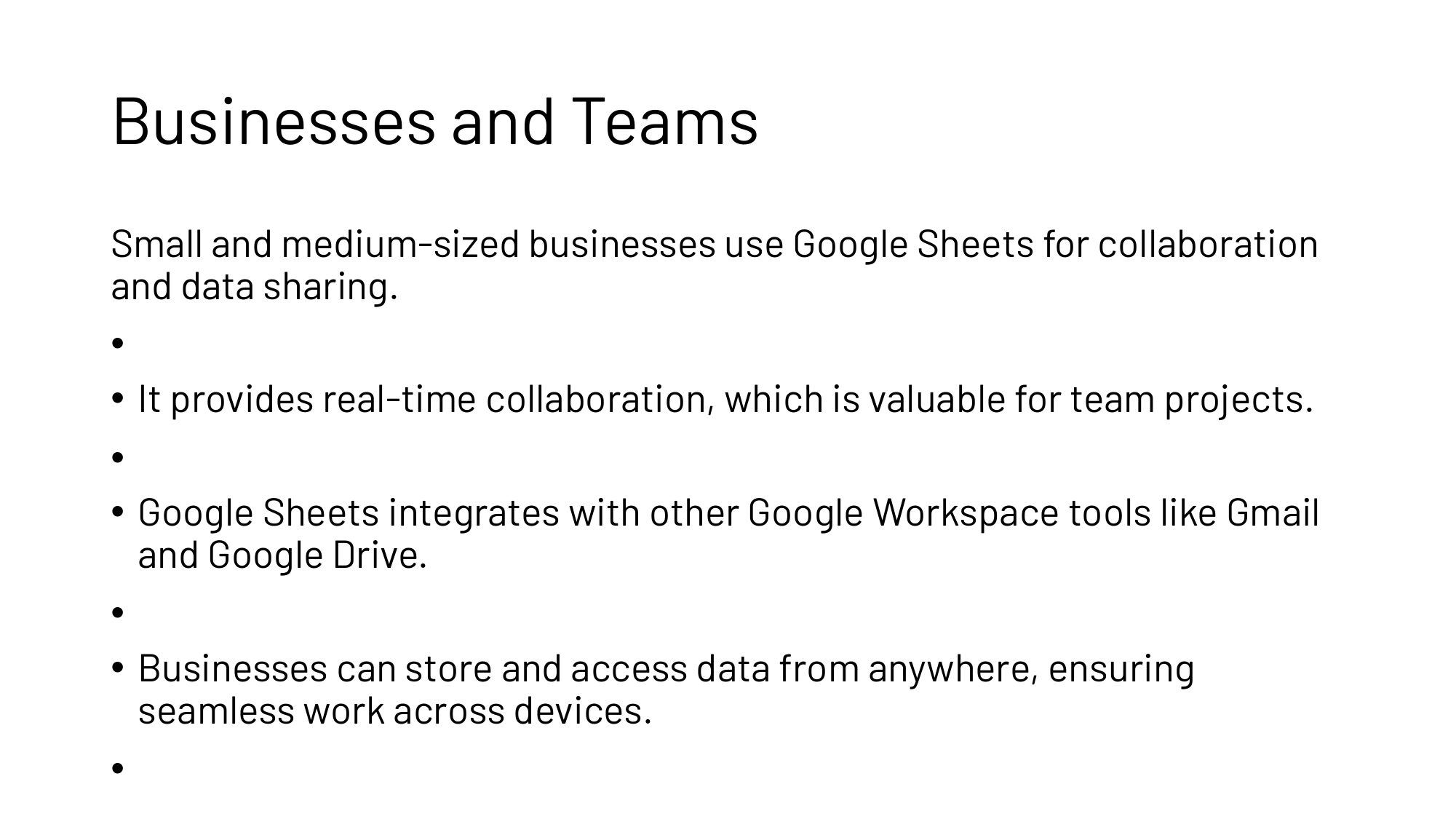

# Businesses and Teams
Small and medium-sized businesses use Google Sheets for collaboration and data sharing.

It provides real-time collaboration, which is valuable for team projects.

Google Sheets integrates with other Google Workspace tools like Gmail and Google Drive.

Businesses can store and access data from anywhere, ensuring seamless work across devices.